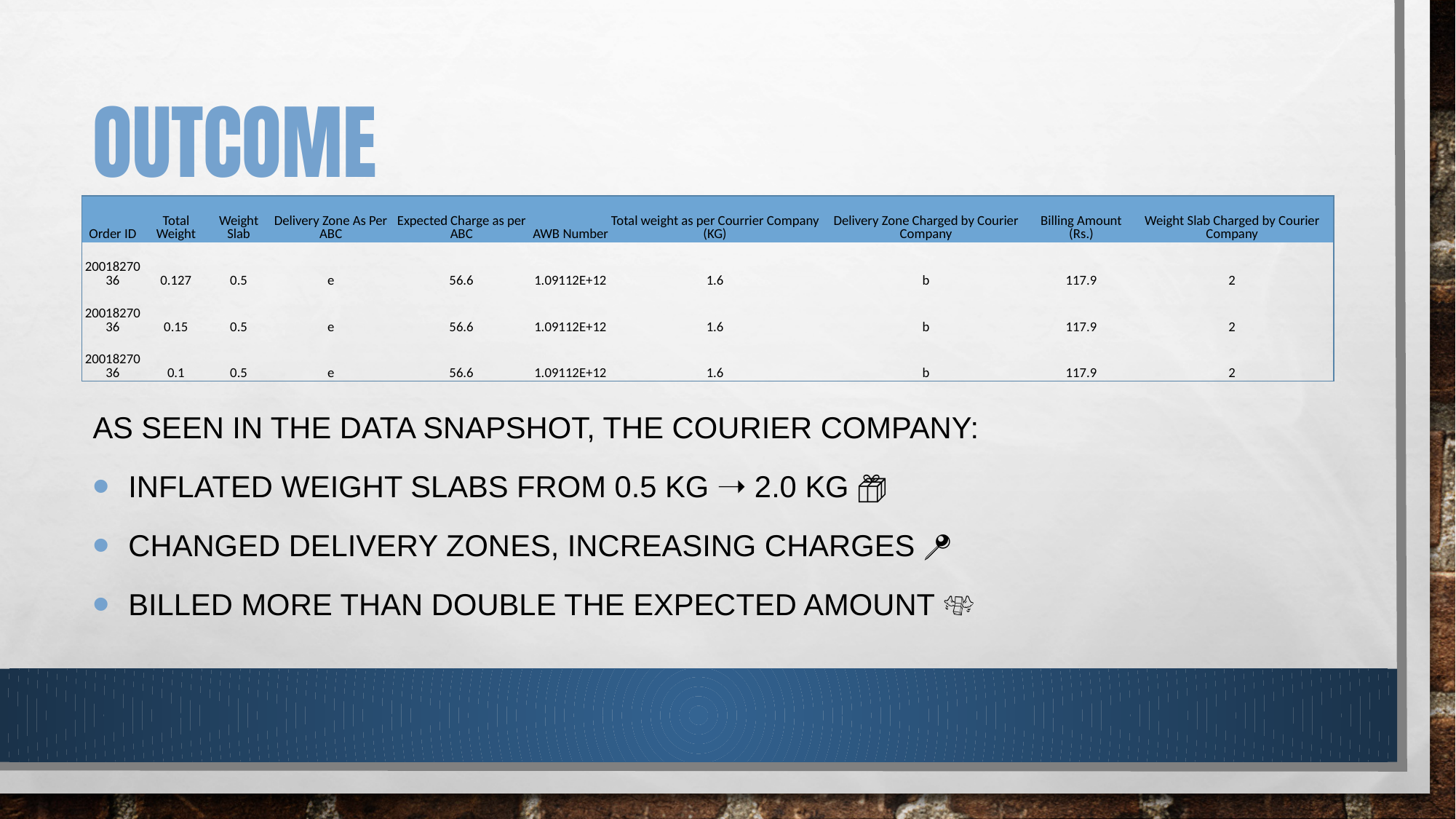

# Outcome
| Order ID | Total Weight | Weight Slab | Delivery Zone As Per ABC | Expected Charge as per ABC | AWB Number | Total weight as per Courrier Company (KG) | Delivery Zone Charged by Courier Company | Billing Amount (Rs.) | Weight Slab Charged by Courier Company |
| --- | --- | --- | --- | --- | --- | --- | --- | --- | --- |
| 2001827036 | 0.127 | 0.5 | e | 56.6 | 1.09112E+12 | 1.6 | b | 117.9 | 2 |
| 2001827036 | 0.15 | 0.5 | e | 56.6 | 1.09112E+12 | 1.6 | b | 117.9 | 2 |
| 2001827036 | 0.1 | 0.5 | e | 56.6 | 1.09112E+12 | 1.6 | b | 117.9 | 2 |
As seen in the data snapshot, the courier company:
 Inflated weight slabs from 0.5 KG ➝ 2.0 KG 📦
 Changed delivery zones, increasing charges 📍
 Billed more than double the expected amount 💸